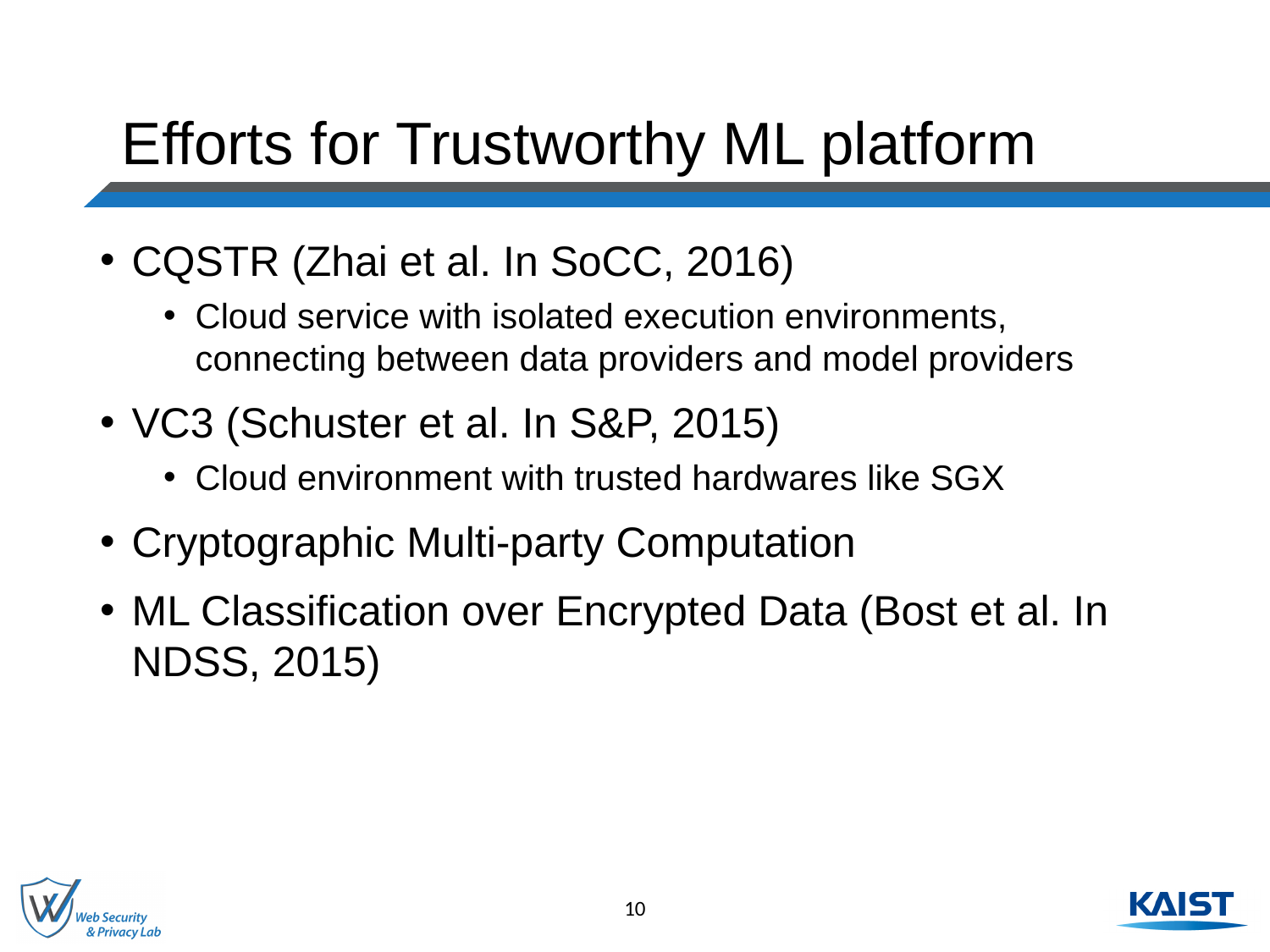

# Efforts for Trustworthy ML platform
CQSTR (Zhai et al. In SoCC, 2016)
Cloud service with isolated execution environments, connecting between data providers and model providers
VC3 (Schuster et al. In S&P, 2015)
Cloud environment with trusted hardwares like SGX
Cryptographic Multi-party Computation
ML Classification over Encrypted Data (Bost et al. In NDSS, 2015)

10